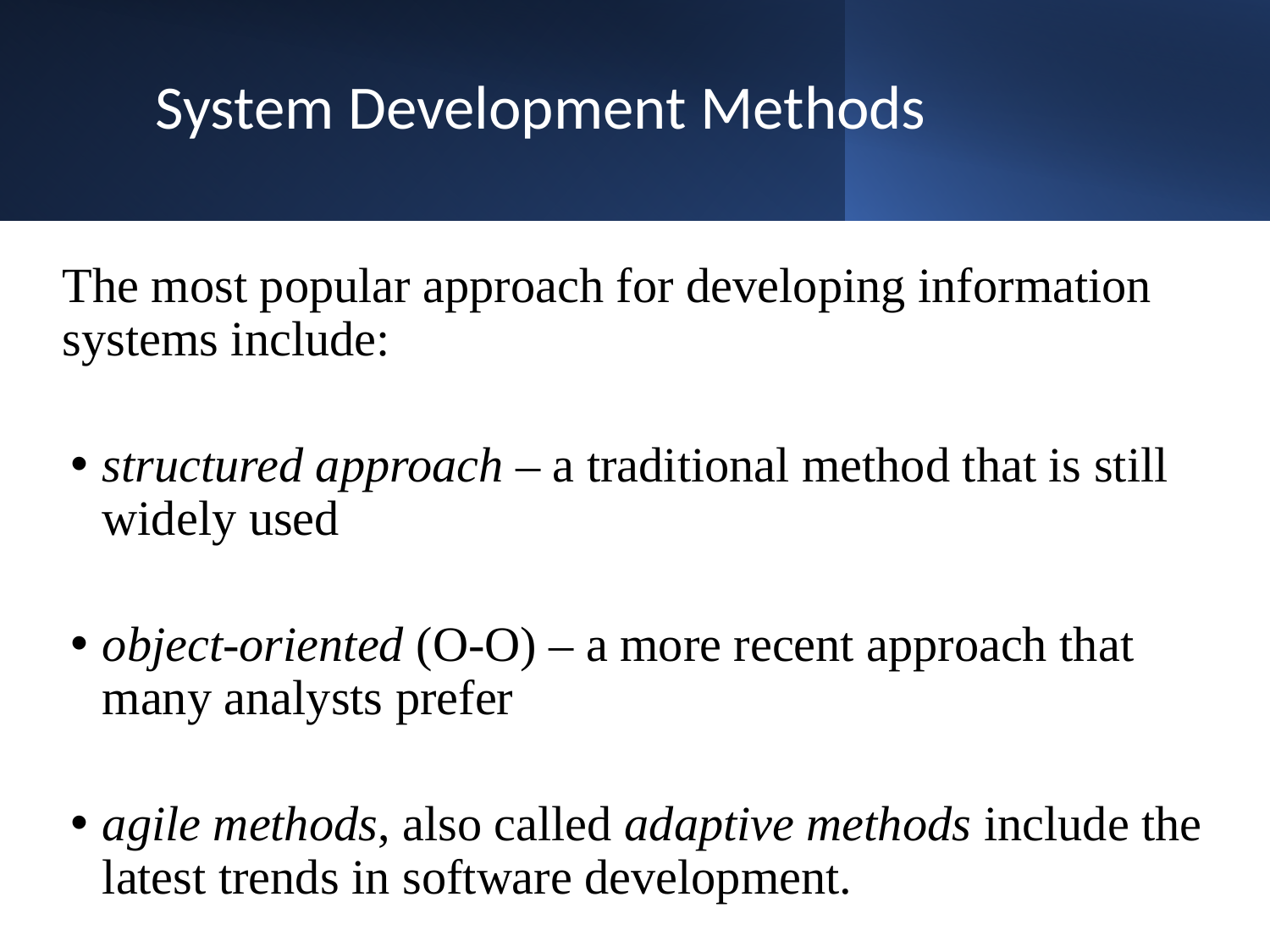

System Development Methods
The most popular approach for developing information systems include:

structured approach – a traditional method that is still widely used

object-oriented (O-O) – a more recent approach that many analysts prefer

agile methods, also called adaptive methods include the latest trends in software development.